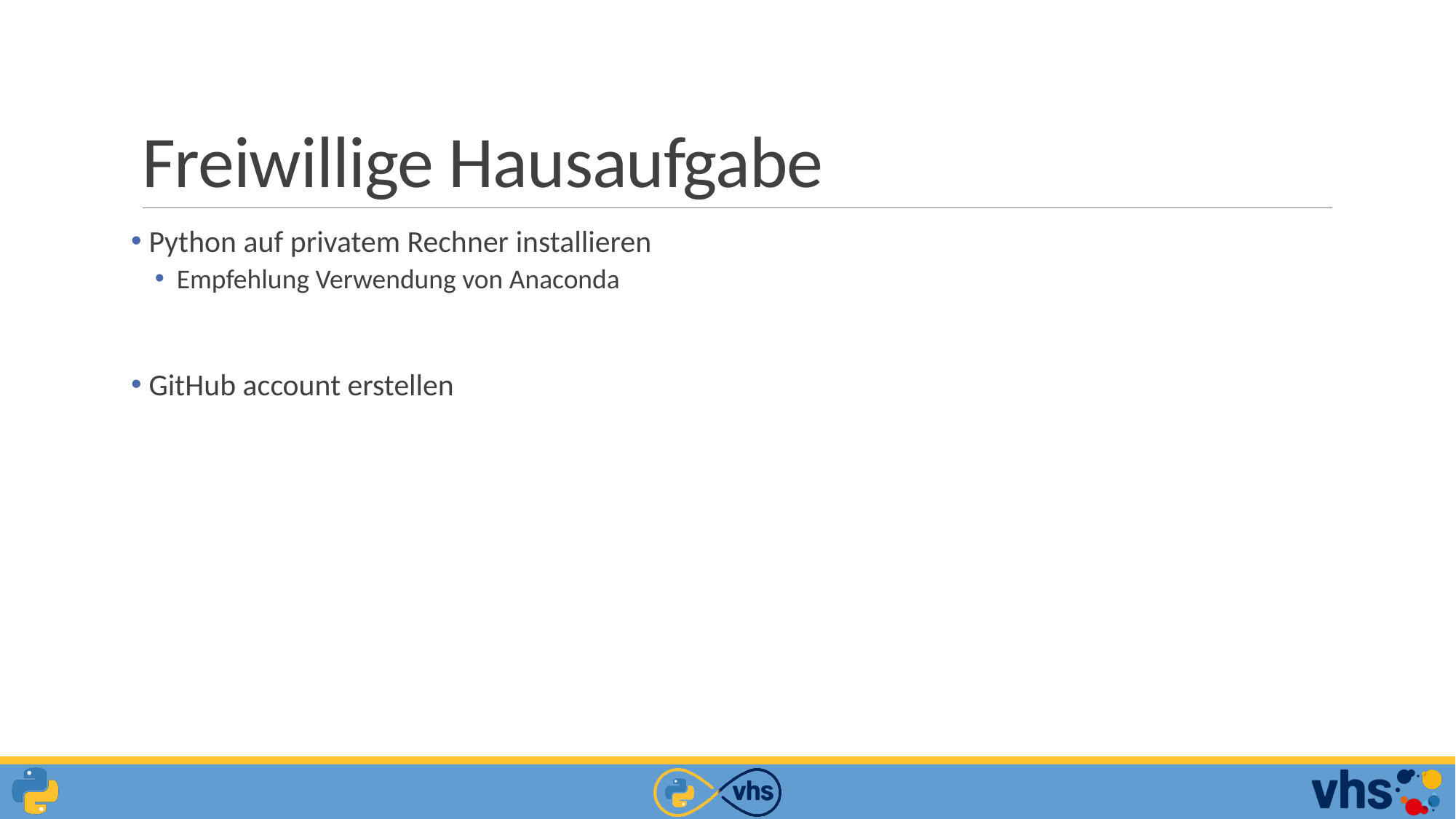

# Freiwillige Hausaufgabe
 Python auf privatem Rechner installieren
Empfehlung Verwendung von Anaconda

 GitHub account erstellen